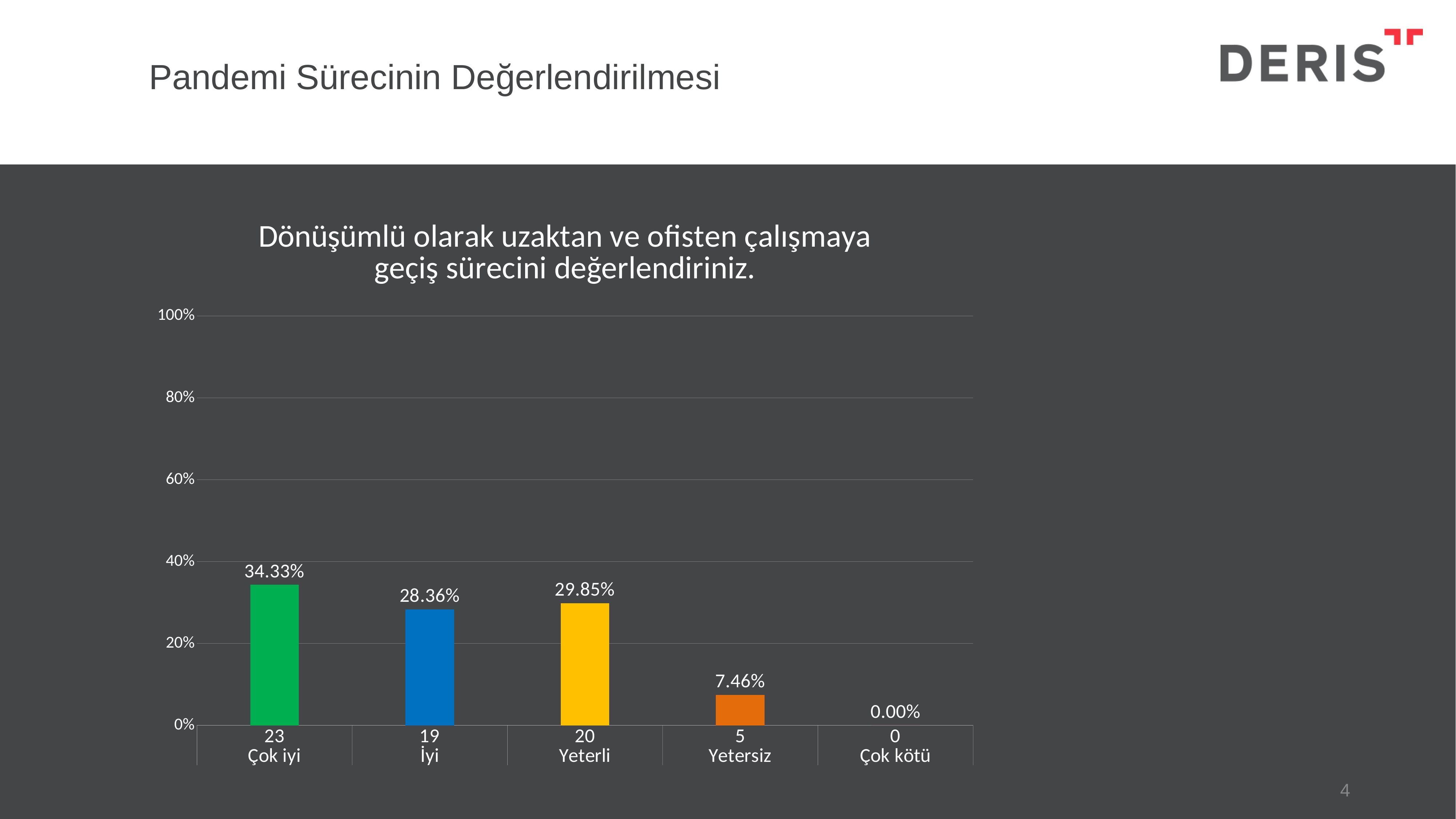

Pandemi Sürecinin Değerlendirilmesi

### Chart:

| Category | Dönüşümlü olarak uzaktan ve ofisten çalışmaya geçiş sürecini değerlendiriniz. |
|---|---|
| 23 | 0.34328358208955223 |
| 19 | 0.2835820895522388 |
| 20 | 0.29850746268656714 |
| 5 | 0.07462686567164178 |
| 0 | 0.0 |